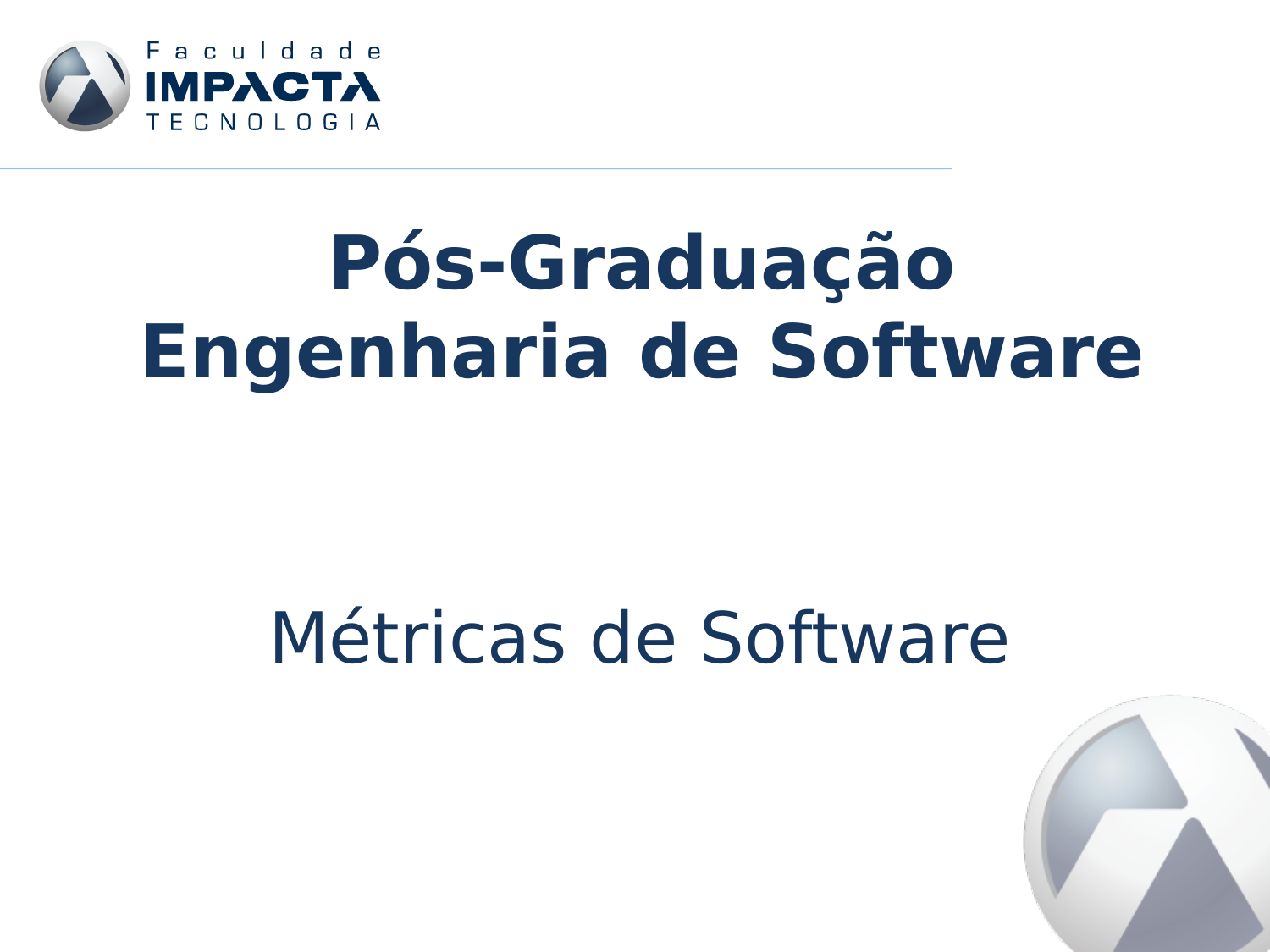

# Pós-Graduação Engenharia de Software
Métricas de Software